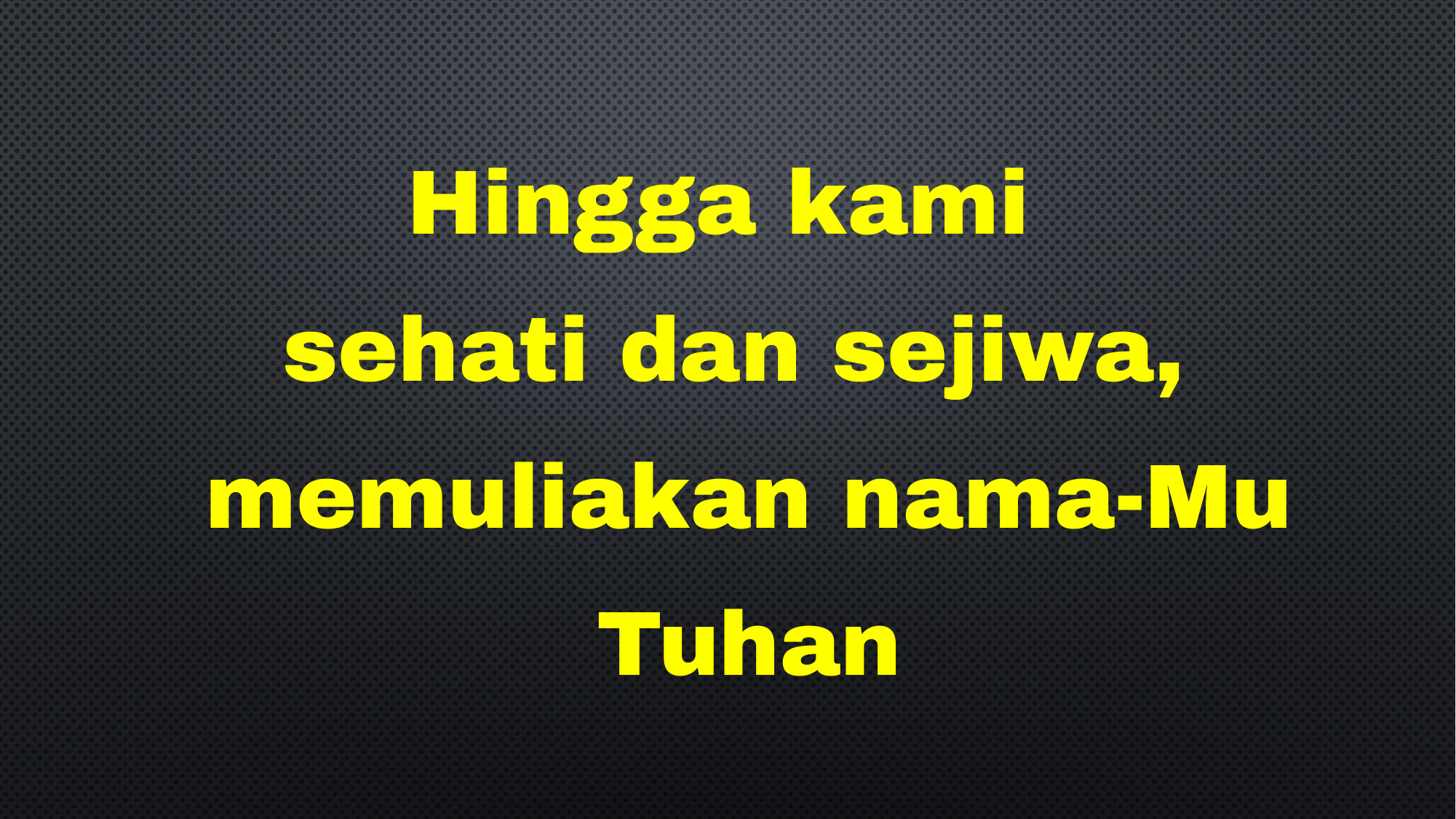

Hingga kami
sehati dan sejiwa,
 memuliakan nama-Mu
 Tuhan